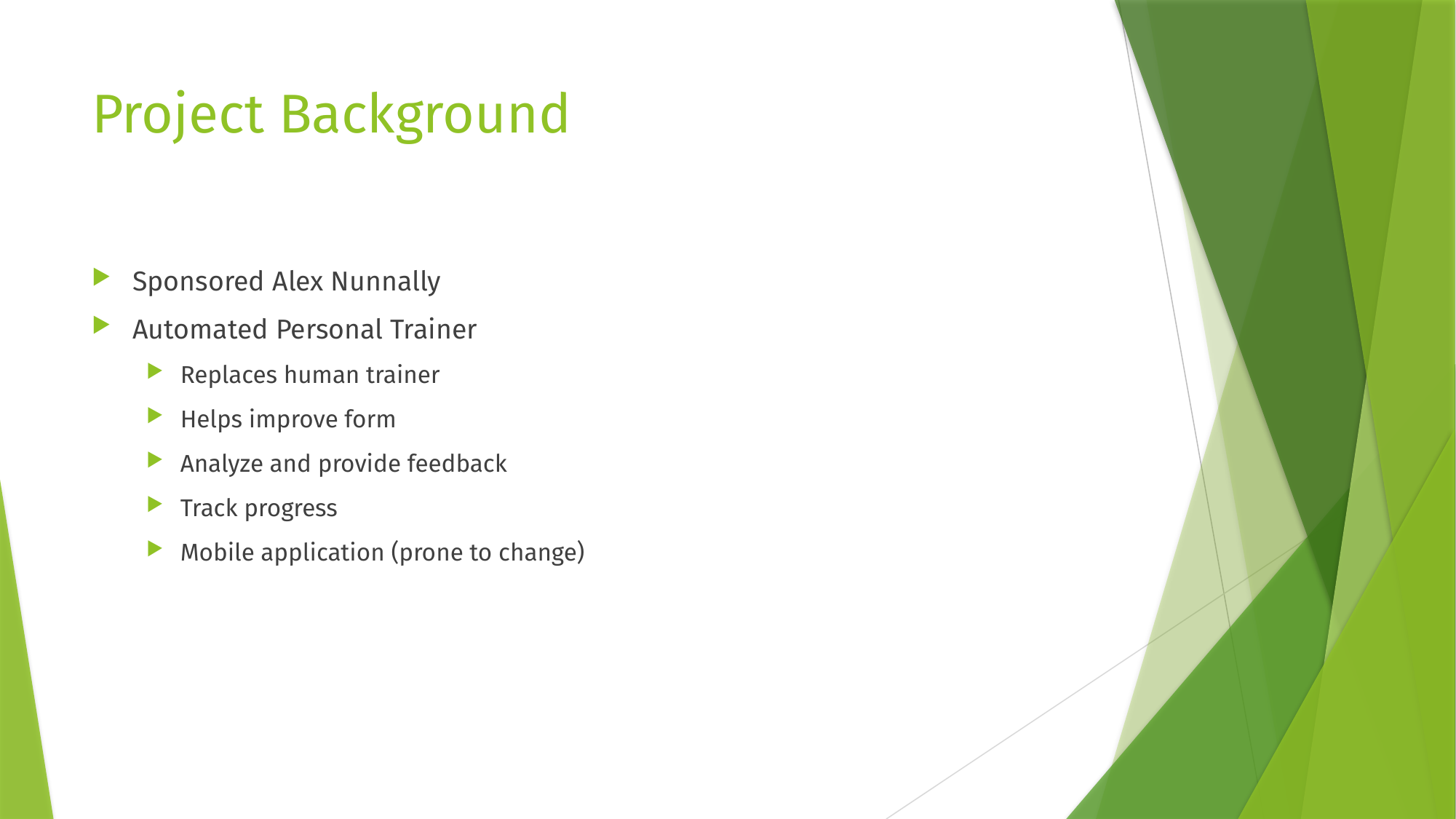

# Project Background
Sponsored Alex Nunnally
Automated Personal Trainer
Replaces human trainer
Helps improve form
Analyze and provide feedback
Track progress
Mobile application (prone to change)